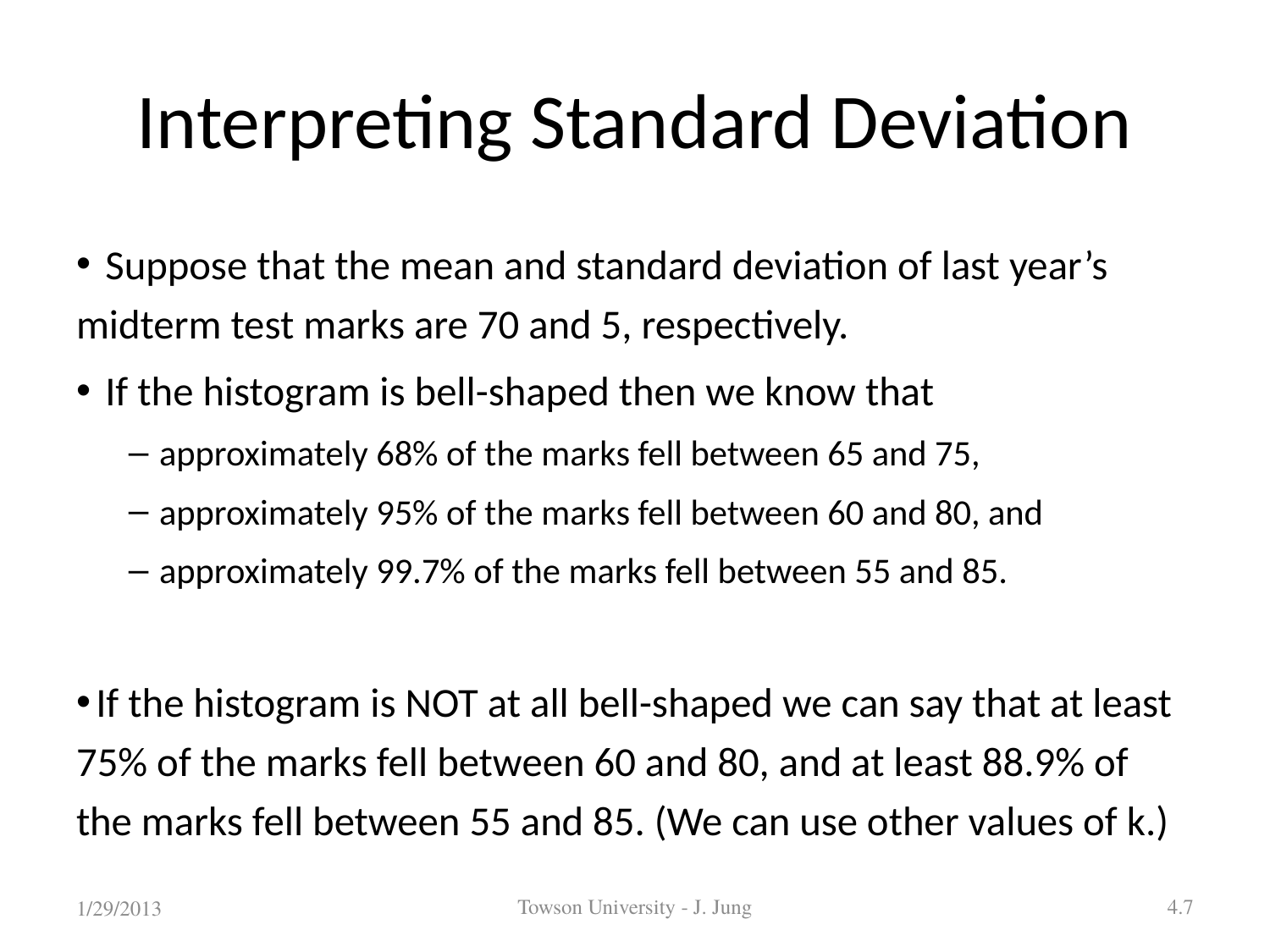

# Interpreting Standard Deviation
  Suppose that the mean and standard deviation of last year’s midterm test marks are 70 and 5, respectively.
  If the histogram is bell-shaped then we know that
  approximately 68% of the marks fell between 65 and 75,
  approximately 95% of the marks fell between 60 and 80, and
  approximately 99.7% of the marks fell between 55 and 85.

 If the histogram is NOT at all bell-shaped we can say that at least 75% of the marks fell between 60 and 80, and at least 88.9% of the marks fell between 55 and 85. (We can use other values of k.)

1/29/2013
Towson University - J. Jung
4.7